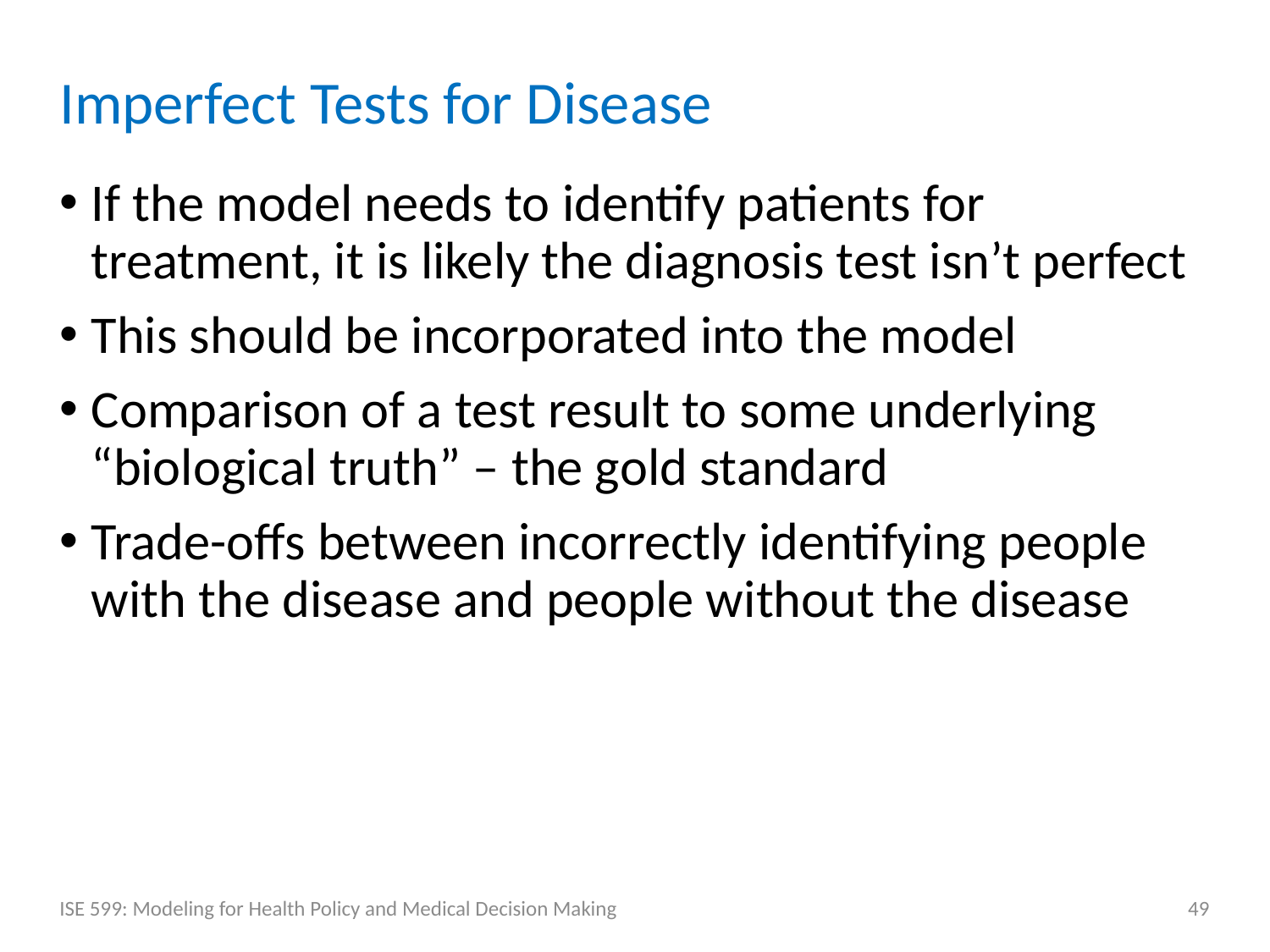

# Imperfect Tests for Disease
If the model needs to identify patients for treatment, it is likely the diagnosis test isn’t perfect
This should be incorporated into the model
Comparison of a test result to some underlying “biological truth” – the gold standard
Trade-offs between incorrectly identifying people with the disease and people without the disease

ISE 599: Modeling for Health Policy and Medical Decision Making
49